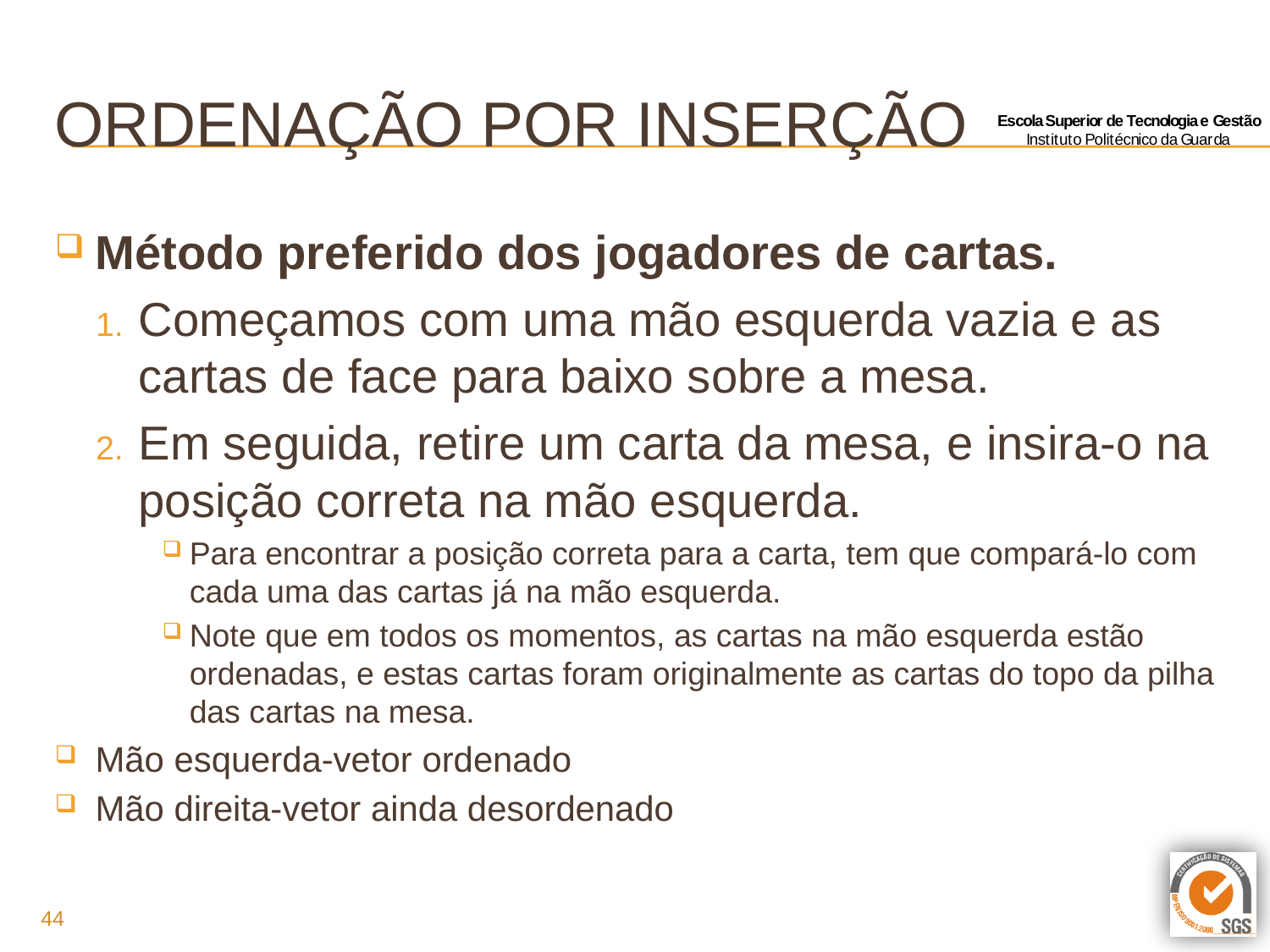

# ordenação por inserção
Método preferido dos jogadores de cartas.
Começamos com uma mão esquerda vazia e as cartas de face para baixo sobre a mesa.
Em seguida, retire um carta da mesa, e insira-o na posição correta na mão esquerda.
Para encontrar a posição correta para a carta, tem que compará-lo com cada uma das cartas já na mão esquerda.
Note que em todos os momentos, as cartas na mão esquerda estão ordenadas, e estas cartas foram originalmente as cartas do topo da pilha das cartas na mesa.
Mão esquerda-vetor ordenado
Mão direita-vetor ainda desordenado

OrdenaInsercao
2011-11-6 11:58:54
Paulo Nunes
1.2
A saída é mesmo vetor de entrada. Este é uma permutação ou reordenação do vetor de entrada.
0
2
N #Inteiro #6 #0 #0 #0 #Dimensão do vetor # #>= 1 #<= 999999 #
V #Inteiro #6 #N #0 #0 #Vetor # #>= 0 #<= 20 #
4
posicao_menor #Inteiro #6 #0 #0 #0 #Posição do menor elemento # #>= 1 #<= N #
iL #Inteiro #6 #0 #0 #0 #Índice vector # #>= 1 #<= N #
j #Inteiro #6 #0 #0 #0 #Índice vector # #>= 1 #<= N #
auxiliar #Inteiro #2 #0 #0 #0 #Guarda elemento do vetor # #>= 0 #<= 20 #
1
V #Inteiro #2 #N #0 #0 #Vetor ordenado # #>= 0 #<= 20 #
##Permite ordenar um vetor de números [0,20]
por inserção(Insertion sort)
Algoritmo:
Método preferido dos jogadores de cartas.
1.Começamos com uma mão esquerda vazia e as cartas de face para baixo sobre a mesa.
2.Em seguida, retire um carta da mesa, e insira-o na posição correta na mão esquerda.
  - Para encontrar a posição correta para a carta, tem que compará-lo com cada uma
    das cartas já na mão esquerda.
  - Note que em todos os momentos, as cartas na mão esquerda estão ordenadas,
    e estas cartas foram originalmente as cartas do topo da pilha das cartas na mesa.
- Mão esquerda-vetor ordenado
- Mão direita-vetor ainda desordenado## PARA iL=1 ATÉ N FAZER
   PARA j=iL ATÉ 2 PASSO -1 FAZER
     SE (V[j-1] < V[j] ENTÃO
       auxiliar ← V[iL]
       V[iL] ← V[j]
       V[j] ← auxiliar
     FIMSE
   FIMPARA
 FIMPARA
44